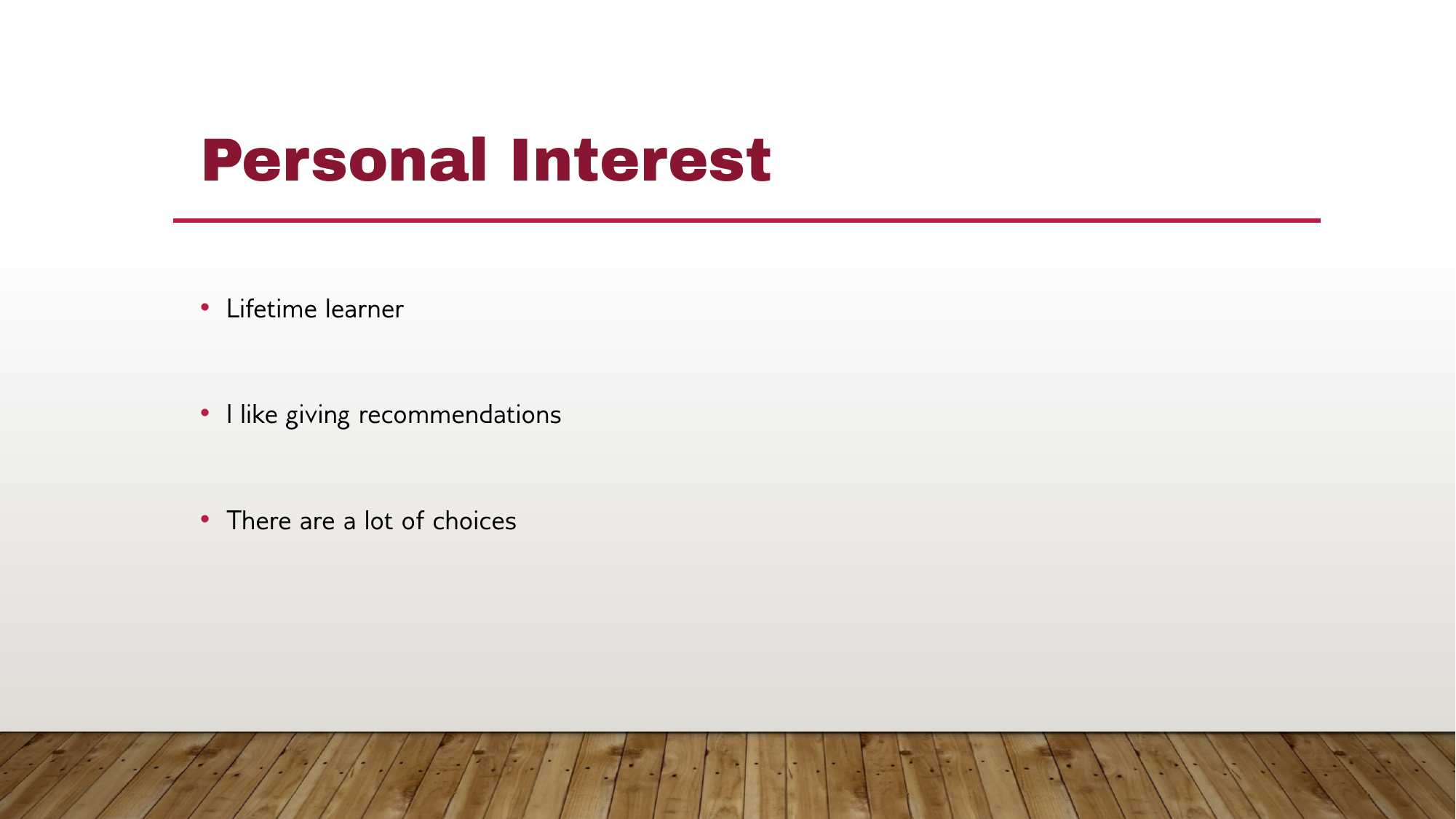

# Personal Interest
Lifetime learner

I like giving recommendations

There are a lot of choices